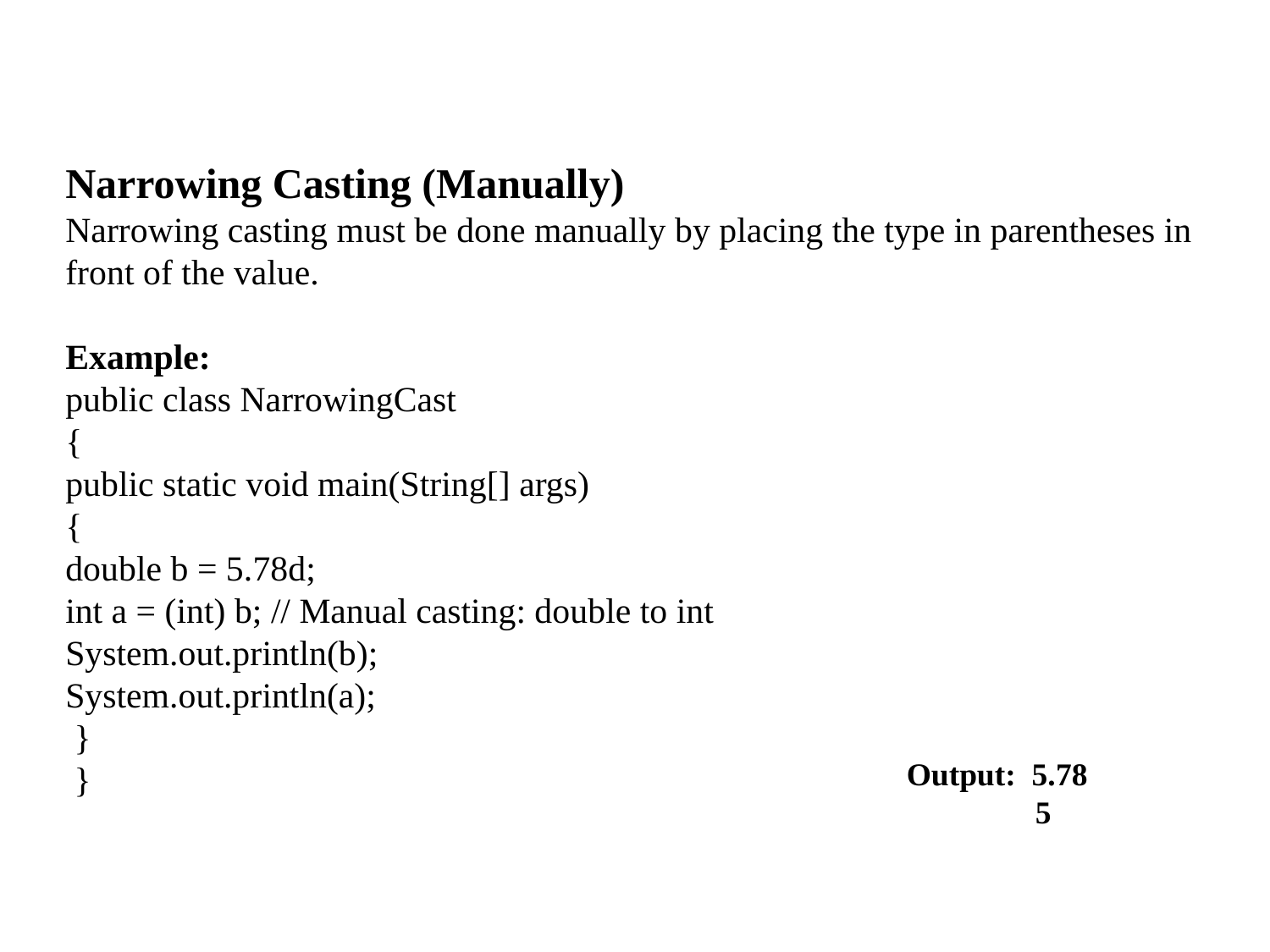

Narrowing Casting (Manually)
Narrowing casting must be done manually by placing the type in parentheses in front of the value.

Example:
public class NarrowingCast
{
public static void main(String[] args)
{
double b = 5.78d;
int a = (int) b; // Manual casting: double to int
System.out.println(b);
System.out.println(a);
 }
 }
Output:  5.78
                5